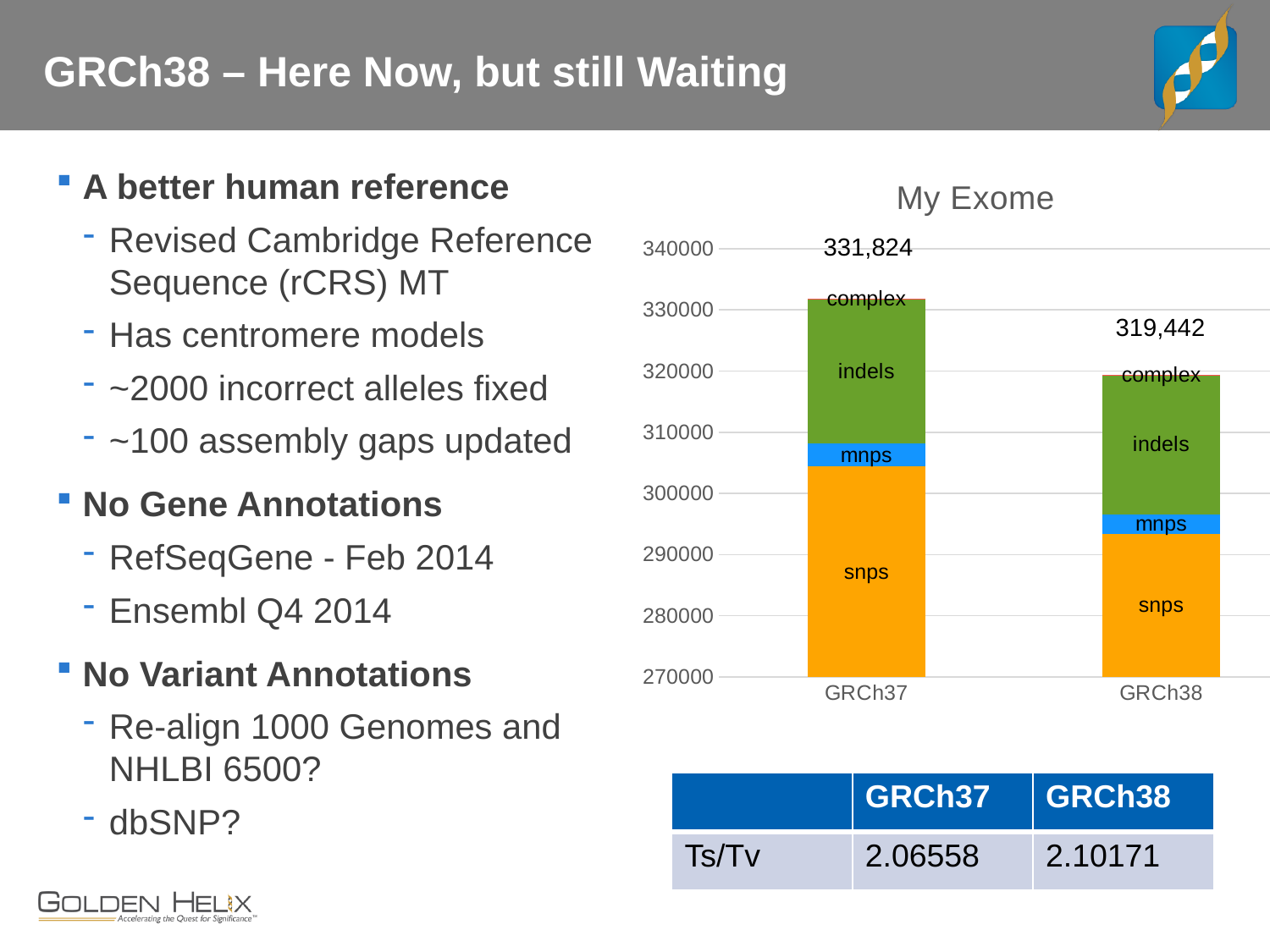

# GRCh38 – Here Now, but still Waiting
A better human reference
Revised Cambridge Reference Sequence (rCRS) MT
Has centromere models
~2000 incorrect alleles fixed
~100 assembly gaps updated
No Gene Annotations
RefSeqGene - Feb 2014
Ensembl Q4 2014
No Variant Annotations
Re-align 1000 Genomes and NHLBI 6500?
dbSNP?

### Chart: My Exome

| Category | snps | mnps | indels | complex |
|---|---|---|---|---|
| GRCh37 | 304365.0 | 3738.0 | 23689.0 | 32.0 |
| GRCh38 | 293402.0 | 3132.0 | 22883.0 | 25.0 |
331,824
319,442
|  | GRCh37 | GRCh38 |
| --- | --- | --- |
| Ts/Tv | 2.06558 | 2.10171 |